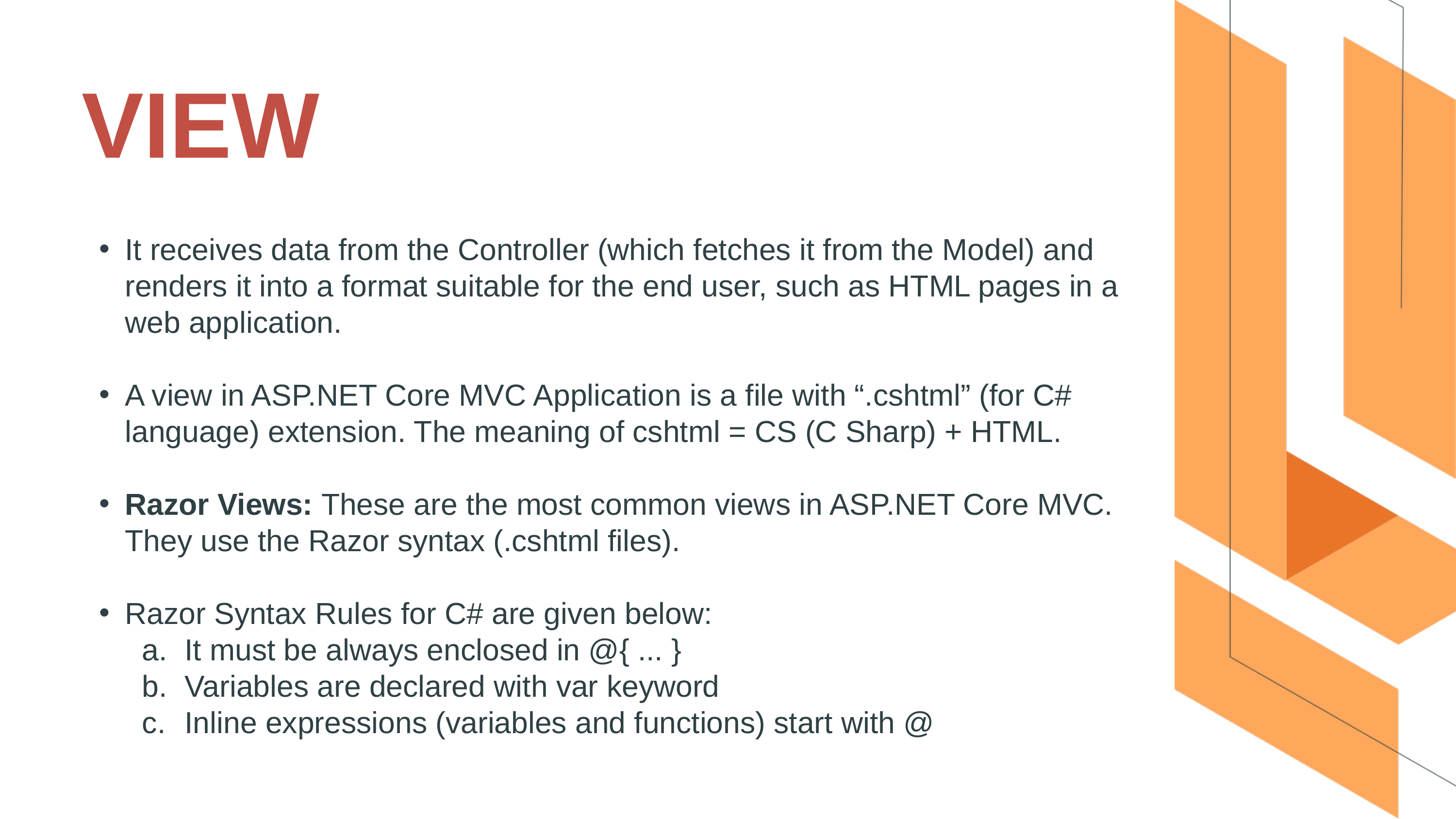

VIEW
It receives data from the Controller (which fetches it from the Model) and renders it into a format suitable for the end user, such as HTML pages in a web application.

A view in ASP.NET Core MVC Application is a file with “.cshtml” (for C# language) extension. The meaning of cshtml = CS (C Sharp) + HTML.

Razor Views: These are the most common views in ASP.NET Core MVC. They use the Razor syntax (.cshtml files).

Razor Syntax Rules for C# are given below:
 It must be always enclosed in @{ ... }
 Variables are declared with var keyword
 Inline expressions (variables and functions) start with @